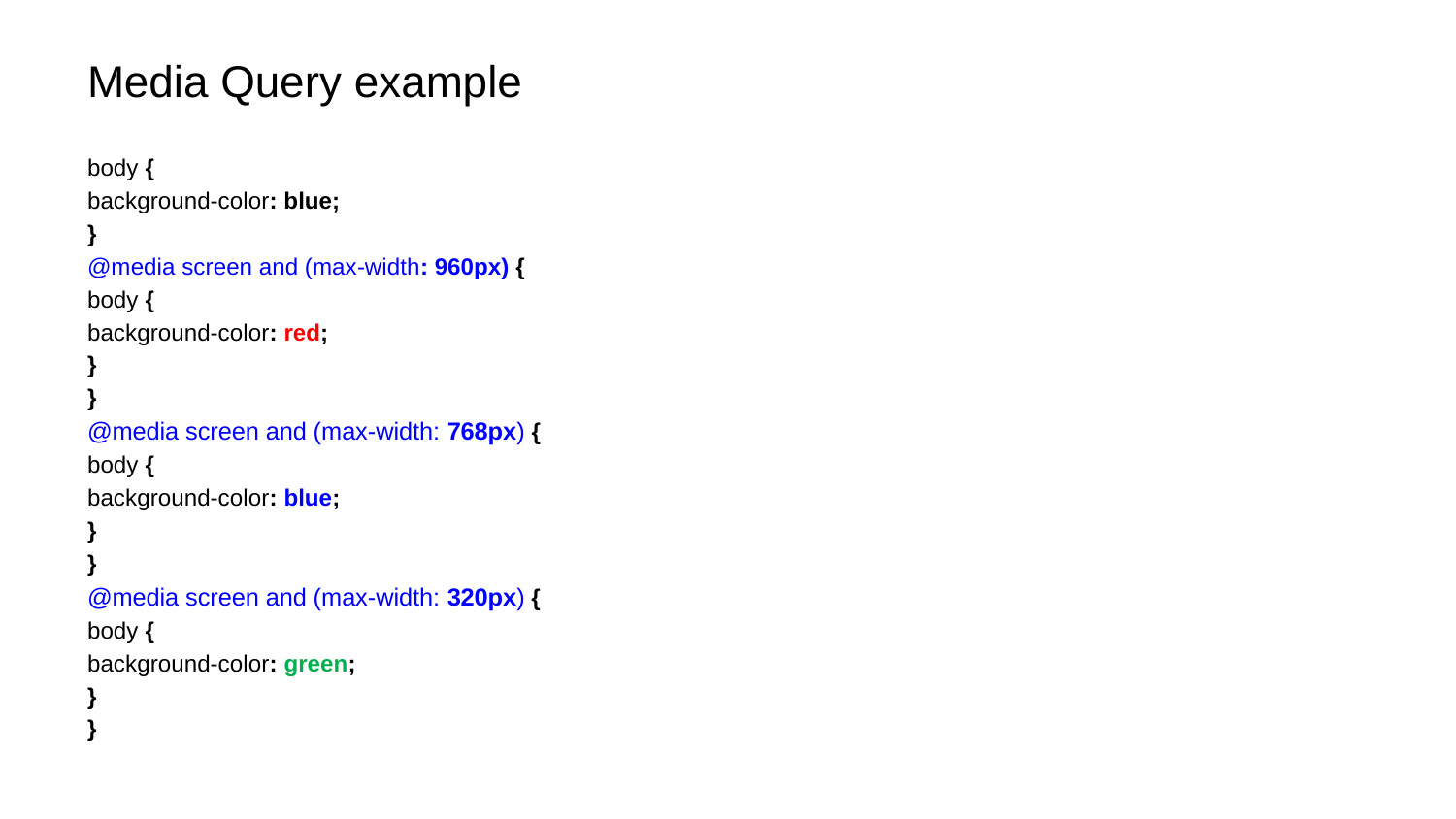

# Media Query example
body {
background-color: blue;
}
@media screen and (max-width: 960px) {
body {
background-color: red;
}
}
@media screen and (max-width: 768px) {
body {
background-color: blue;
}
}
@media screen and (max-width: 320px) {
body {
background-color: green;
}
}
14